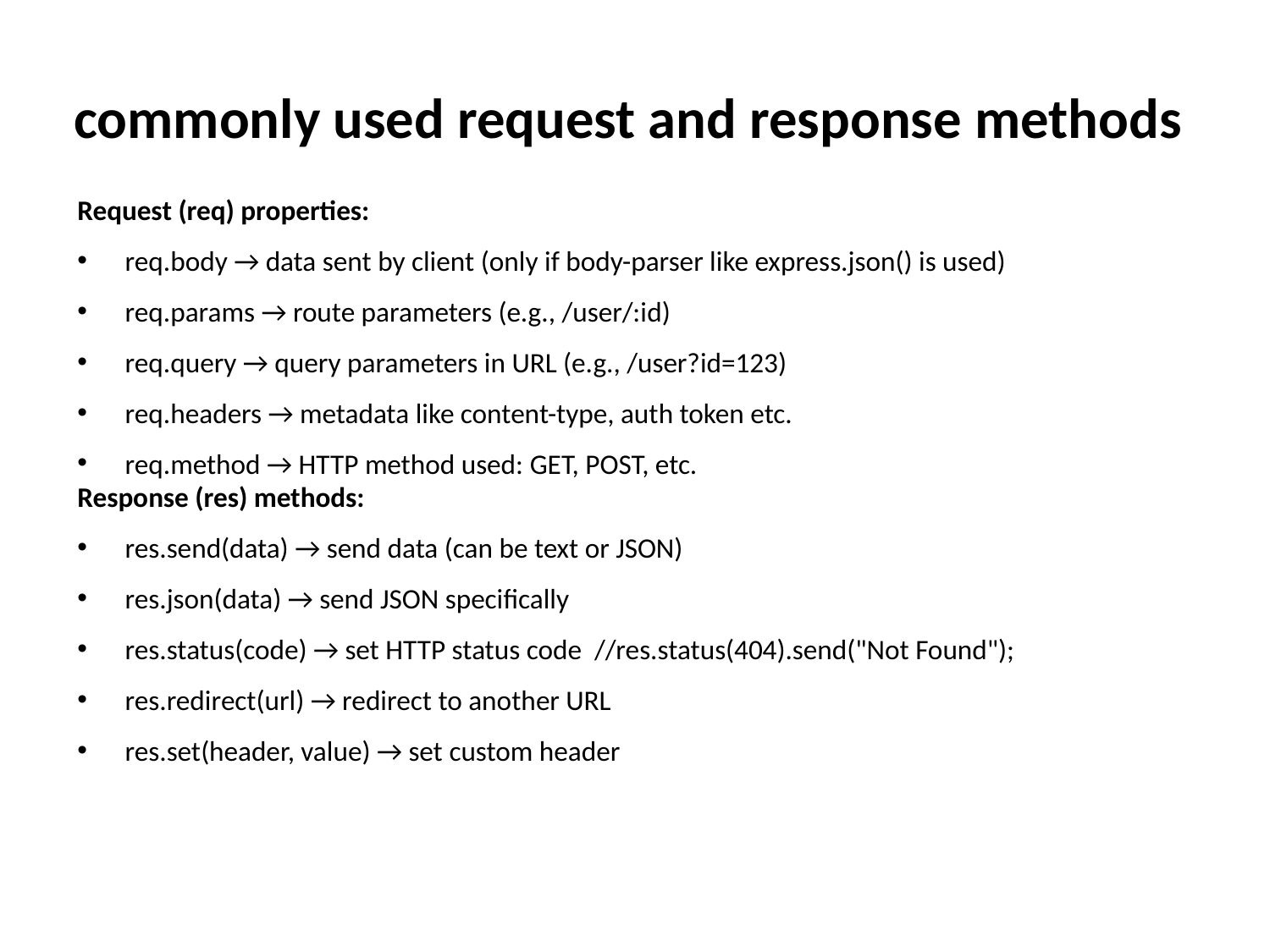

# commonly used request and response methods
Request (req) properties:
req.body → data sent by client (only if body-parser like express.json() is used)
req.params → route parameters (e.g., /user/:id)
req.query → query parameters in URL (e.g., /user?id=123)
req.headers → metadata like content-type, auth token etc.
req.method → HTTP method used: GET, POST, etc.
Response (res) methods:
res.send(data) → send data (can be text or JSON)
res.json(data) → send JSON specifically
res.status(code) → set HTTP status code  //res.status(404).send("Not Found");
res.redirect(url) → redirect to another URL
res.set(header, value) → set custom header